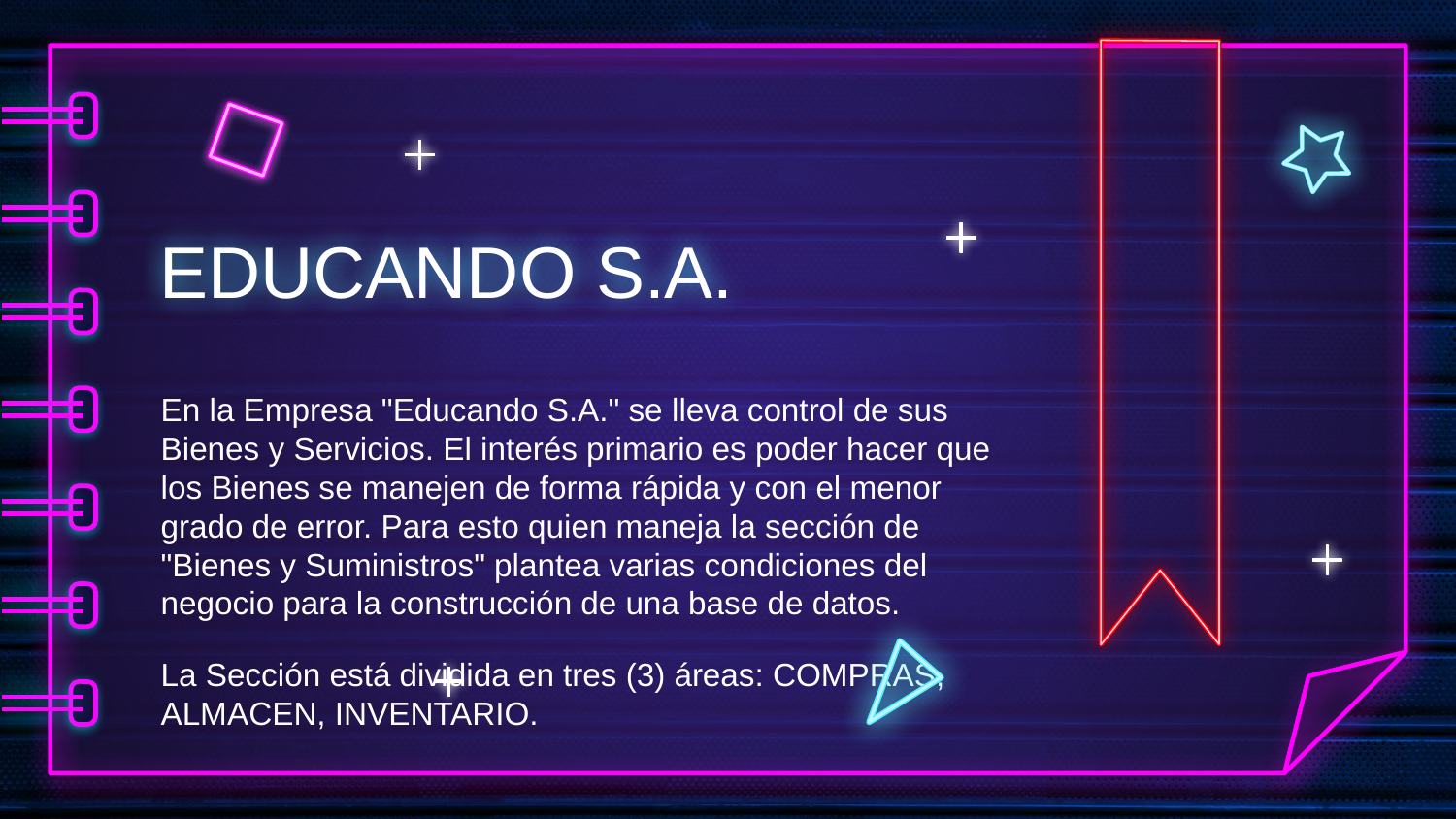

# EDUCANDO S.A.

En la Empresa "Educando S.A." se lleva control de sus Bienes y Servicios. El interés primario es poder hacer que los Bienes se manejen de forma rápida y con el menor grado de error. Para esto quien maneja la sección de "Bienes y Suministros" plantea varias condiciones del negocio para la construcción de una base de datos.
La Sección está dividida en tres (3) áreas: COMPRAS, ALMACEN, INVENTARIO.